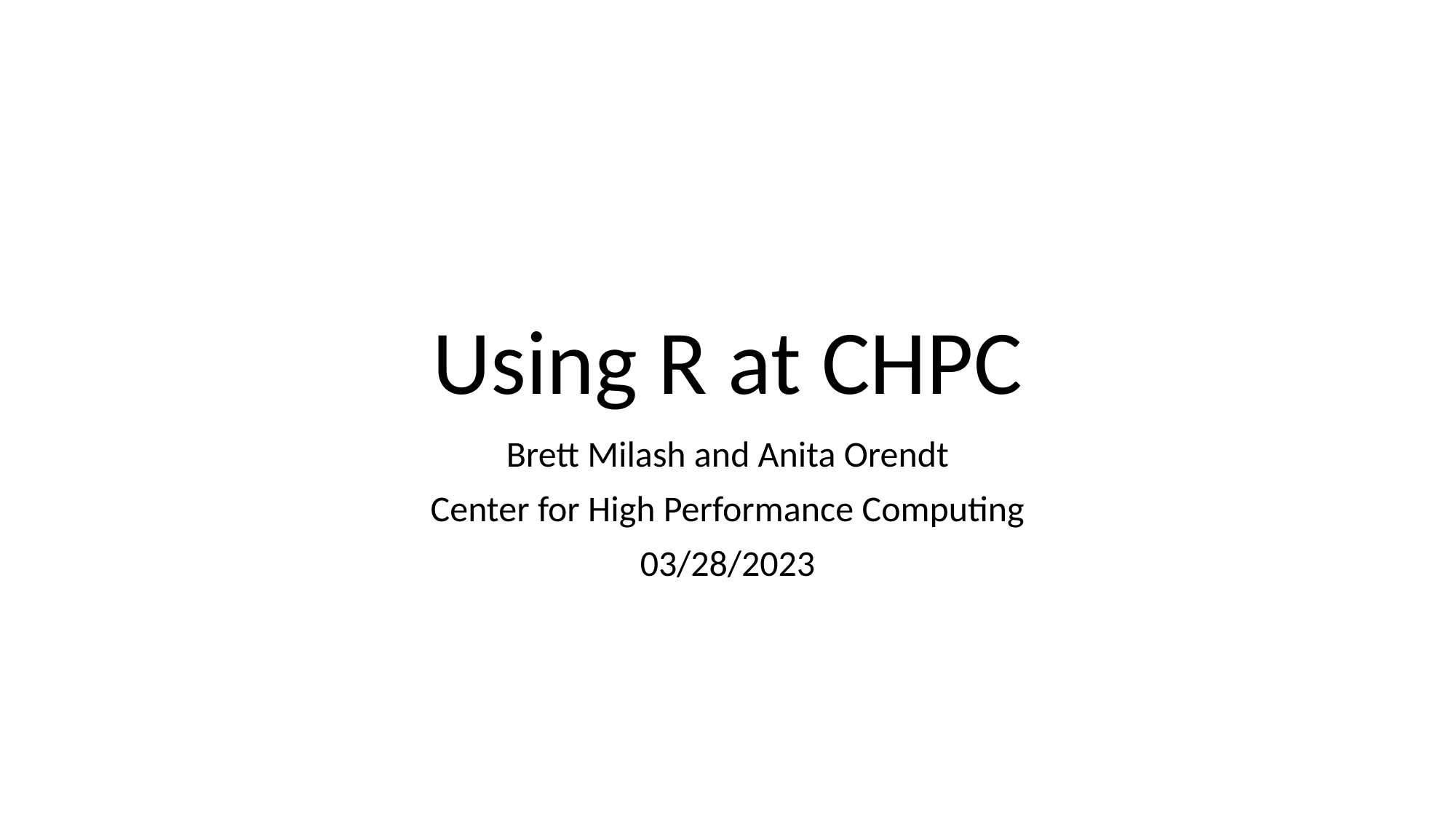

# Using R at CHPC
Brett Milash and Anita Orendt
Center for High Performance Computing
03/28/2023